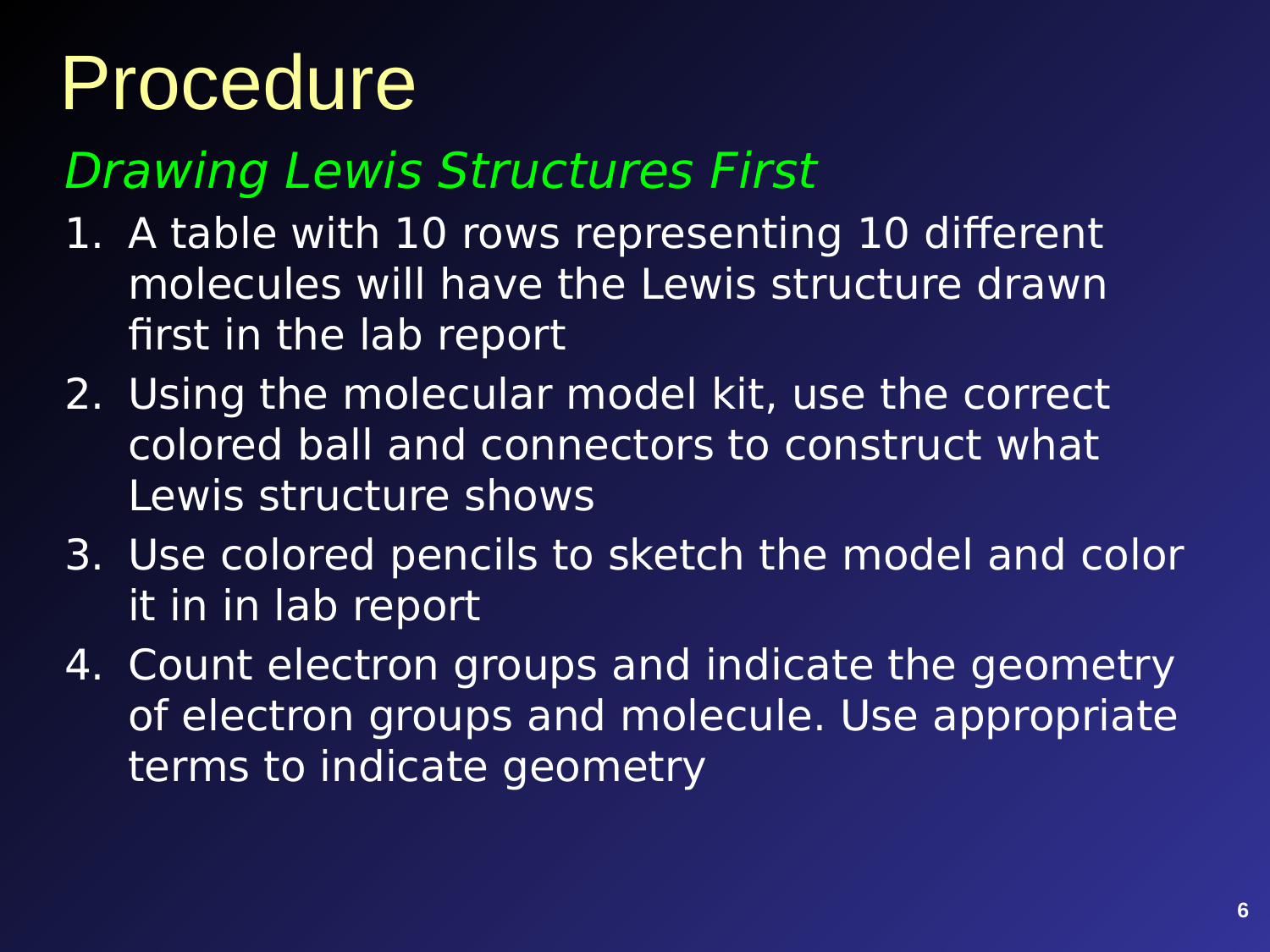

# Procedure
Drawing Lewis Structures First
A table with 10 rows representing 10 different molecules will have the Lewis structure drawn first in the lab report
Using the molecular model kit, use the correct colored ball and connectors to construct what Lewis structure shows
Use colored pencils to sketch the model and color it in in lab report
Count electron groups and indicate the geometry of electron groups and molecule. Use appropriate terms to indicate geometry
6